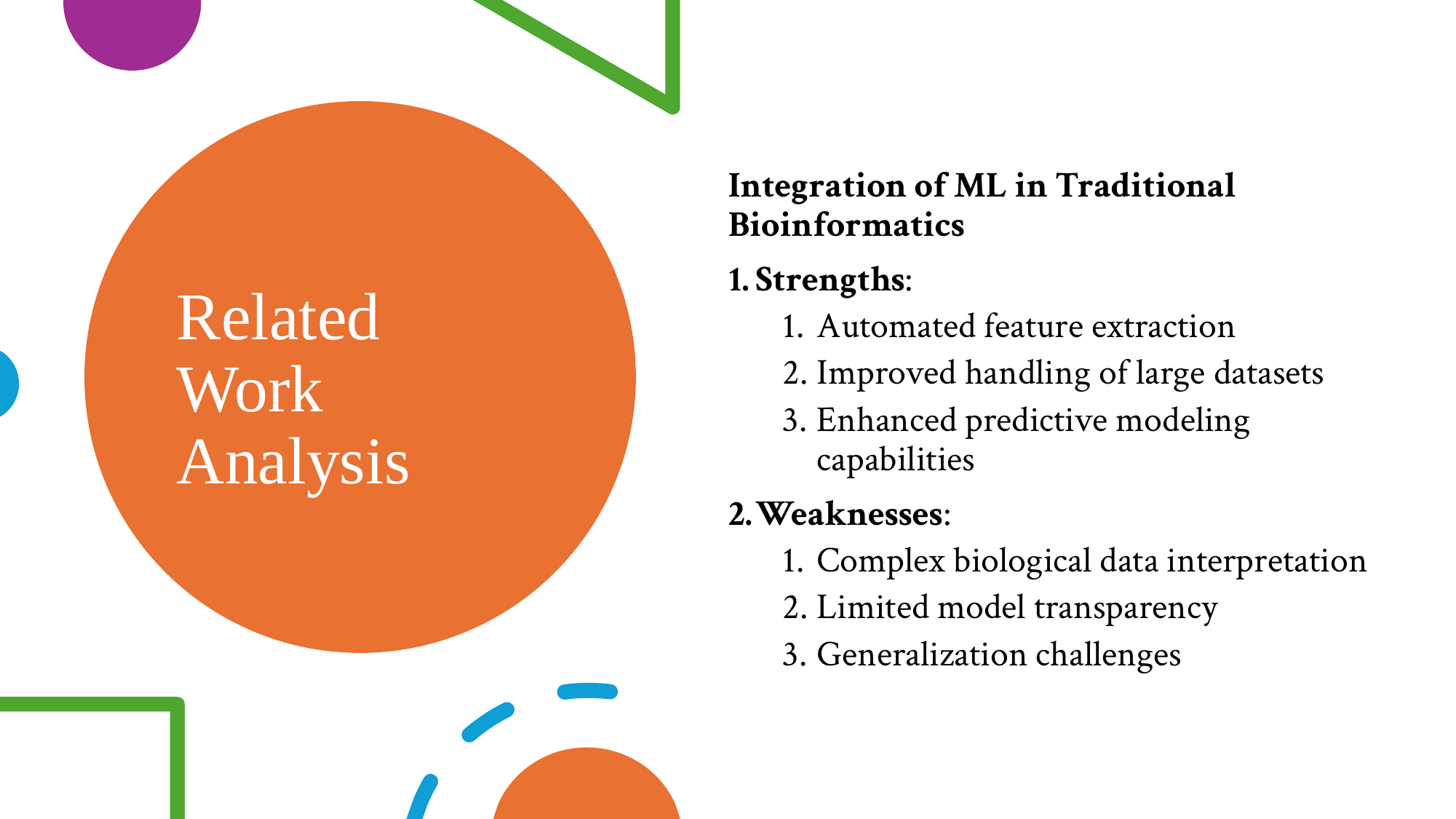

# Related Work Analysis
Integration of ML in Traditional Bioinformatics
Strengths:
Automated feature extraction
Improved handling of large datasets
Enhanced predictive modeling capabilities
Weaknesses:
Complex biological data interpretation
Limited model transparency
Generalization challenges